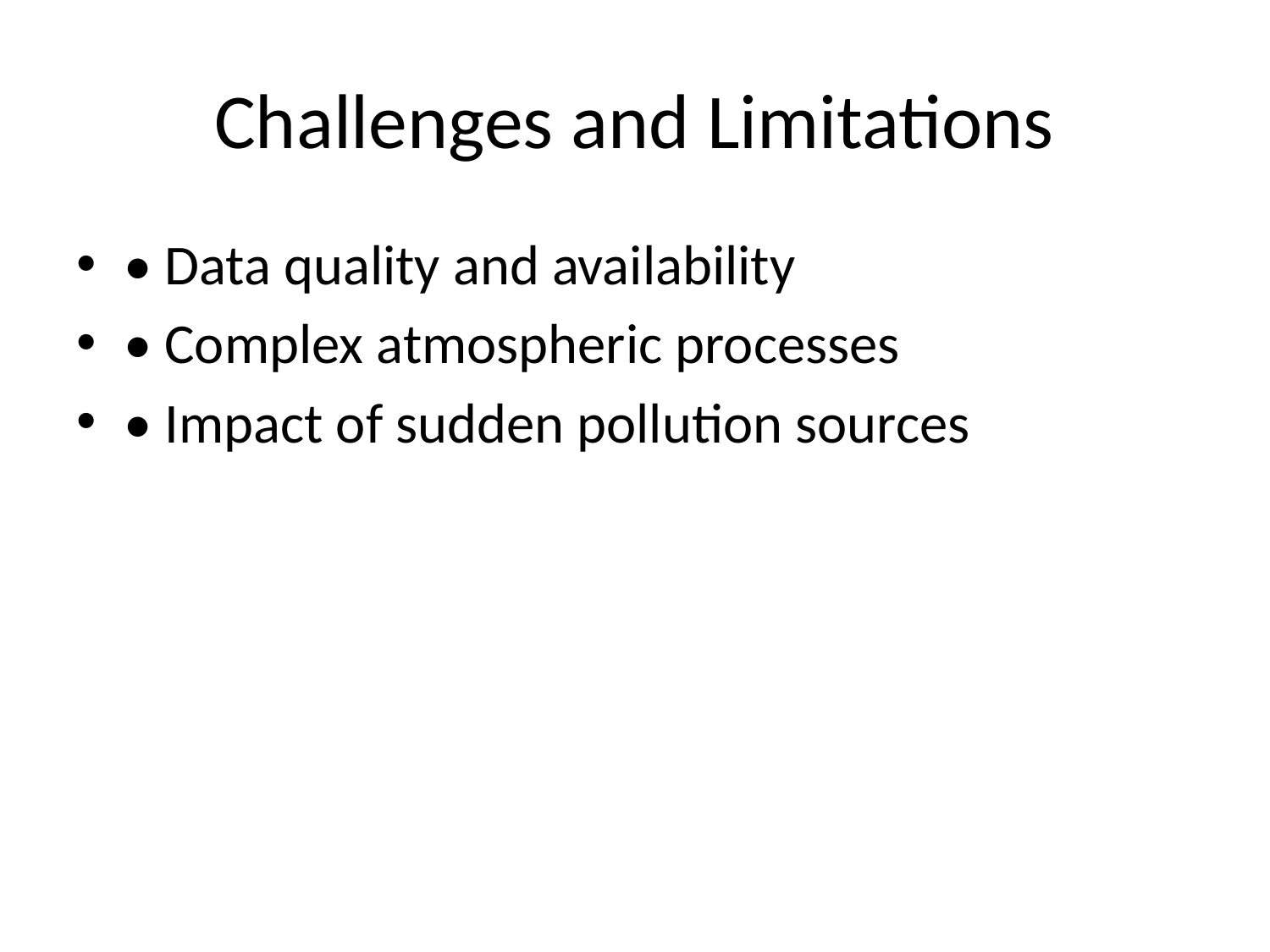

# Challenges and Limitations
• Data quality and availability
• Complex atmospheric processes
• Impact of sudden pollution sources